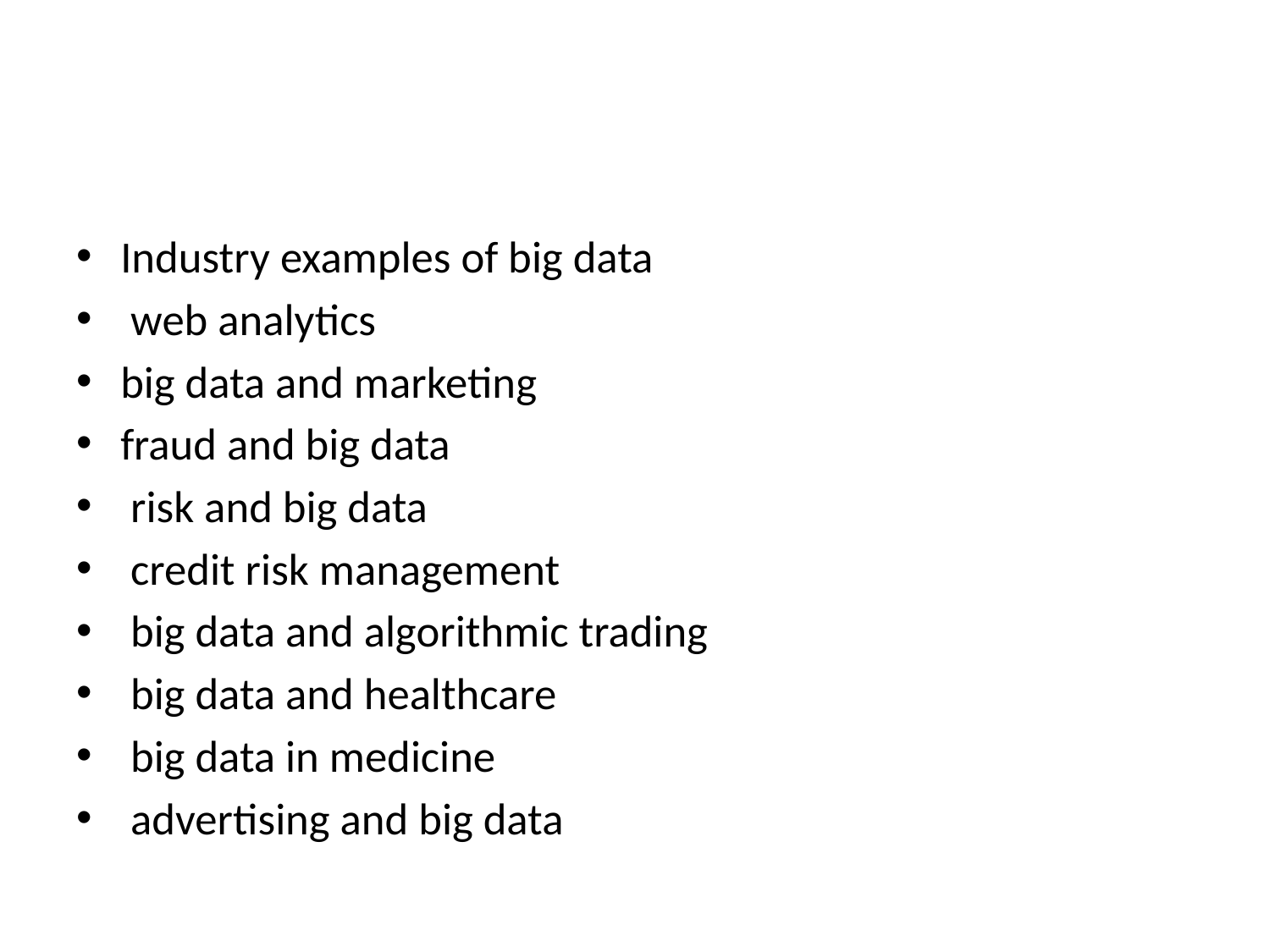

#
Industry examples of big data
 web analytics
big data and marketing
fraud and big data
 risk and big data
 credit risk management
 big data and algorithmic trading
 big data and healthcare
 big data in medicine
 advertising and big data